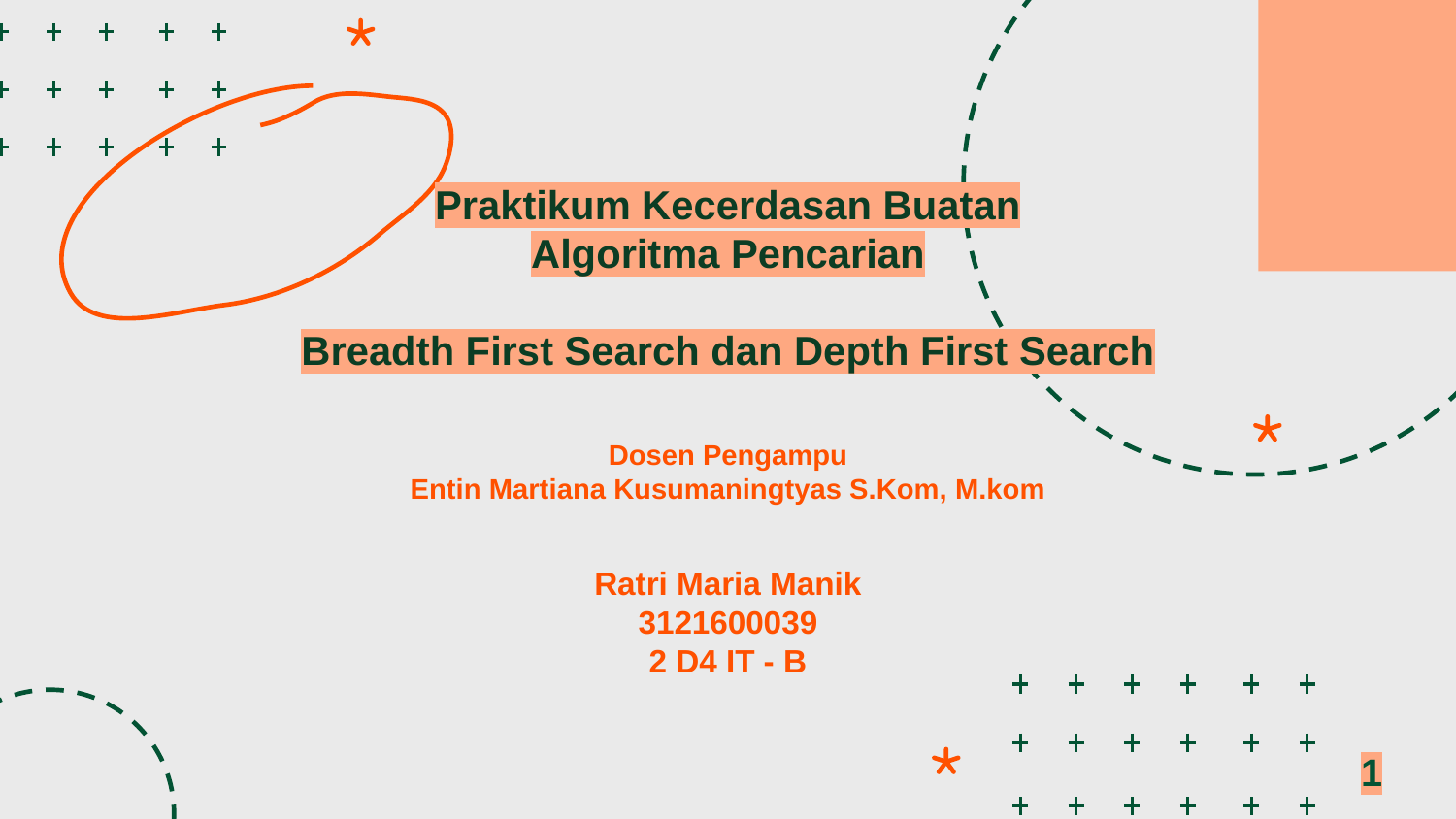

# Praktikum Kecerdasan Buatan Algoritma Pencarian Breadth First Search dan Depth First Search
Dosen Pengampu
Entin Martiana Kusumaningtyas S.Kom, M.kom
Ratri Maria Manik
3121600039
2 D4 IT - B

1